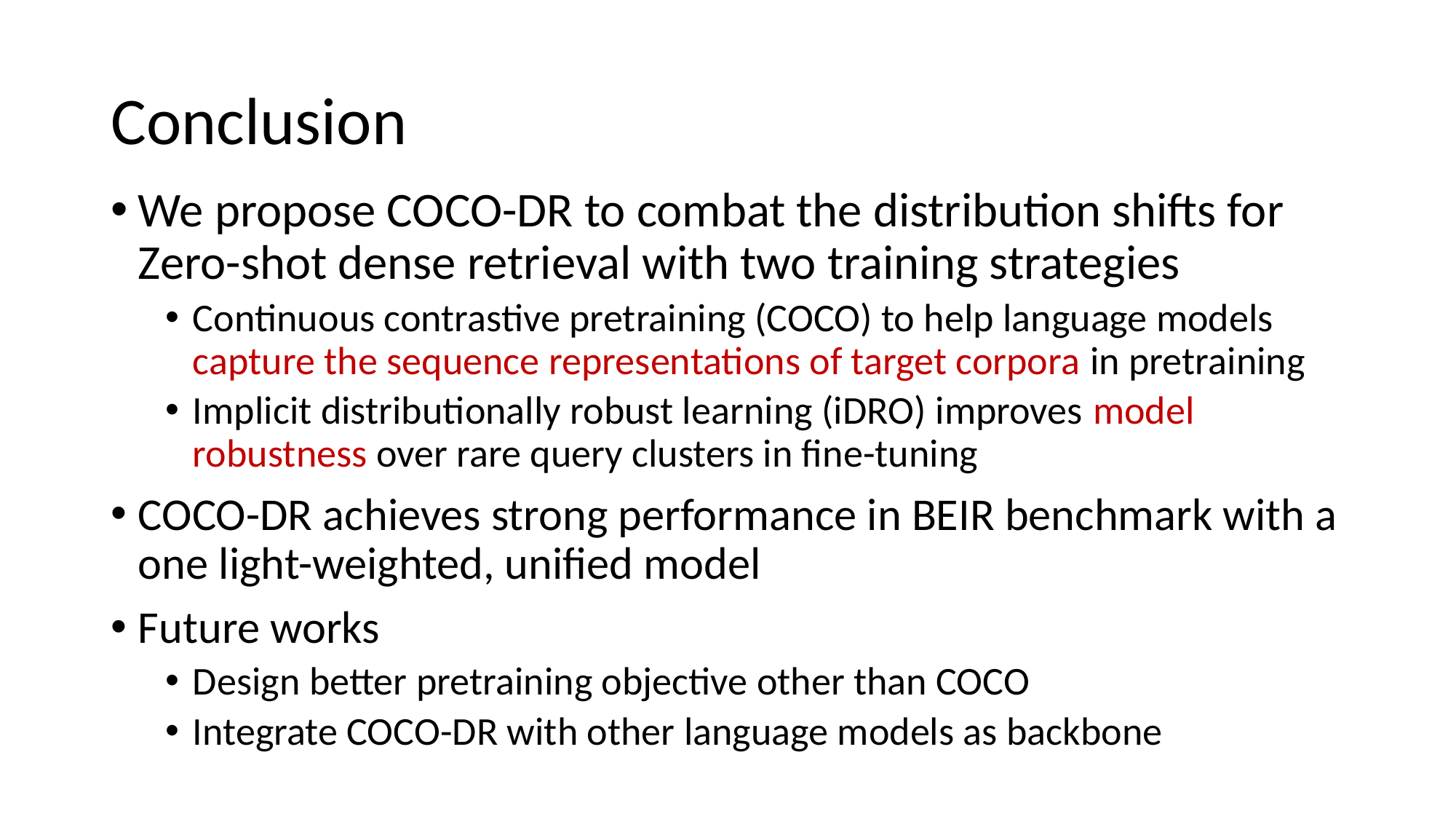

# Conclusion
We propose COCO-DR to combat the distribution shifts for Zero-shot dense retrieval with two training strategies
Continuous contrastive pretraining (COCO) to help language models capture the sequence representations of target corpora in pretraining
Implicit distributionally robust learning (iDRO) improves model robustness over rare query clusters in fine-tuning
COCO-DR achieves strong performance in BEIR benchmark with a one light-weighted, unified model
Future works
Design better pretraining objective other than COCO
Integrate COCO-DR with other language models as backbone